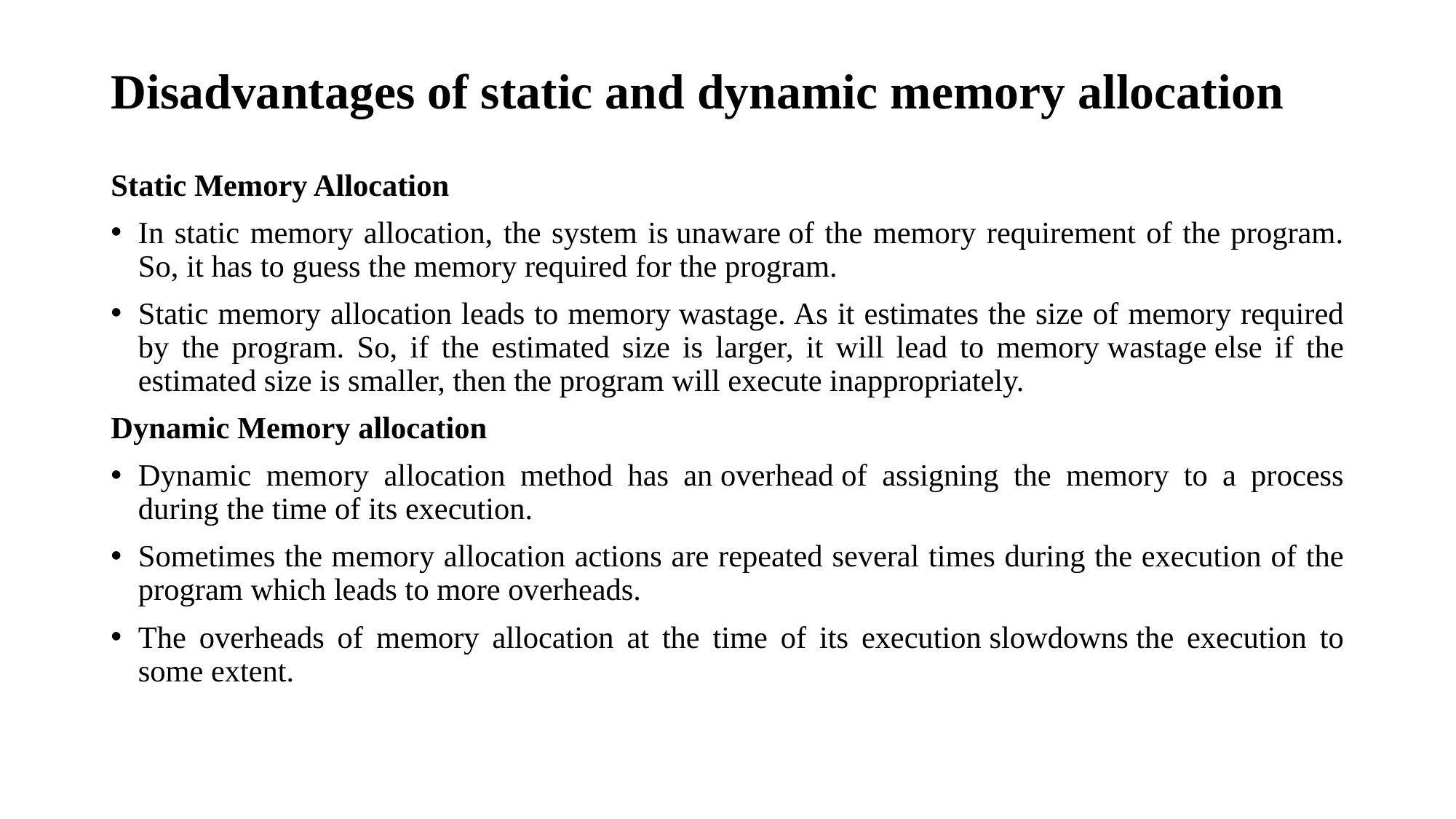

# Disadvantages of static and dynamic memory allocation
Static Memory Allocation
In static memory allocation, the system is unaware of the memory requirement of the program. So, it has to guess the memory required for the program.
Static memory allocation leads to memory wastage. As it estimates the size of memory required by the program. So, if the estimated size is larger, it will lead to memory wastage else if the estimated size is smaller, then the program will execute inappropriately.
Dynamic Memory allocation
Dynamic memory allocation method has an overhead of assigning the memory to a process during the time of its execution.
Sometimes the memory allocation actions are repeated several times during the execution of the program which leads to more overheads.
The overheads of memory allocation at the time of its execution slowdowns the execution to some extent.